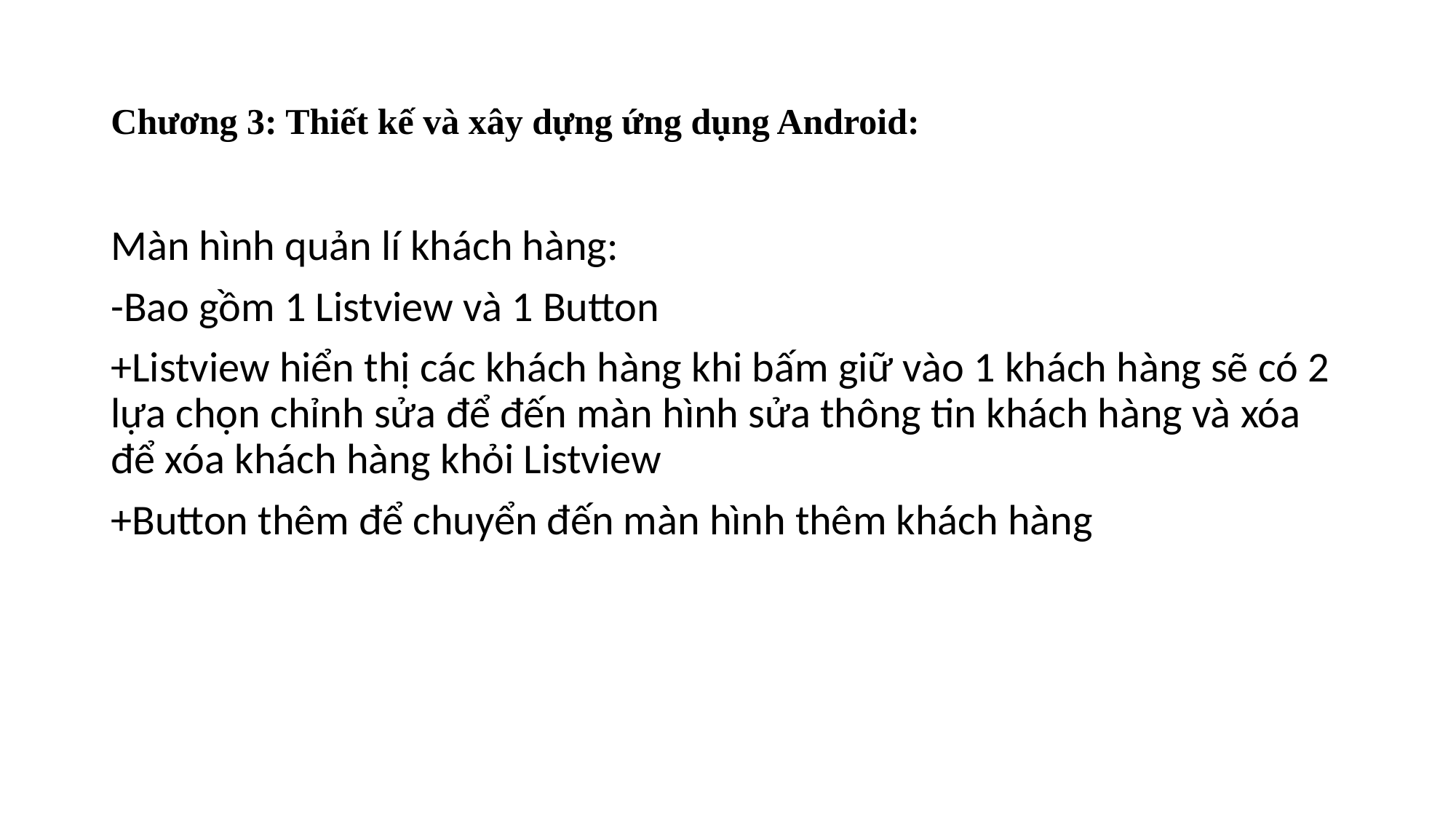

# Chương 3: Thiết kế và xây dựng ứng dụng Android:
Màn hình quản lí khách hàng:
-Bao gồm 1 Listview và 1 Button
+Listview hiển thị các khách hàng khi bấm giữ vào 1 khách hàng sẽ có 2 lựa chọn chỉnh sửa để đến màn hình sửa thông tin khách hàng và xóa để xóa khách hàng khỏi Listview
+Button thêm để chuyển đến màn hình thêm khách hàng